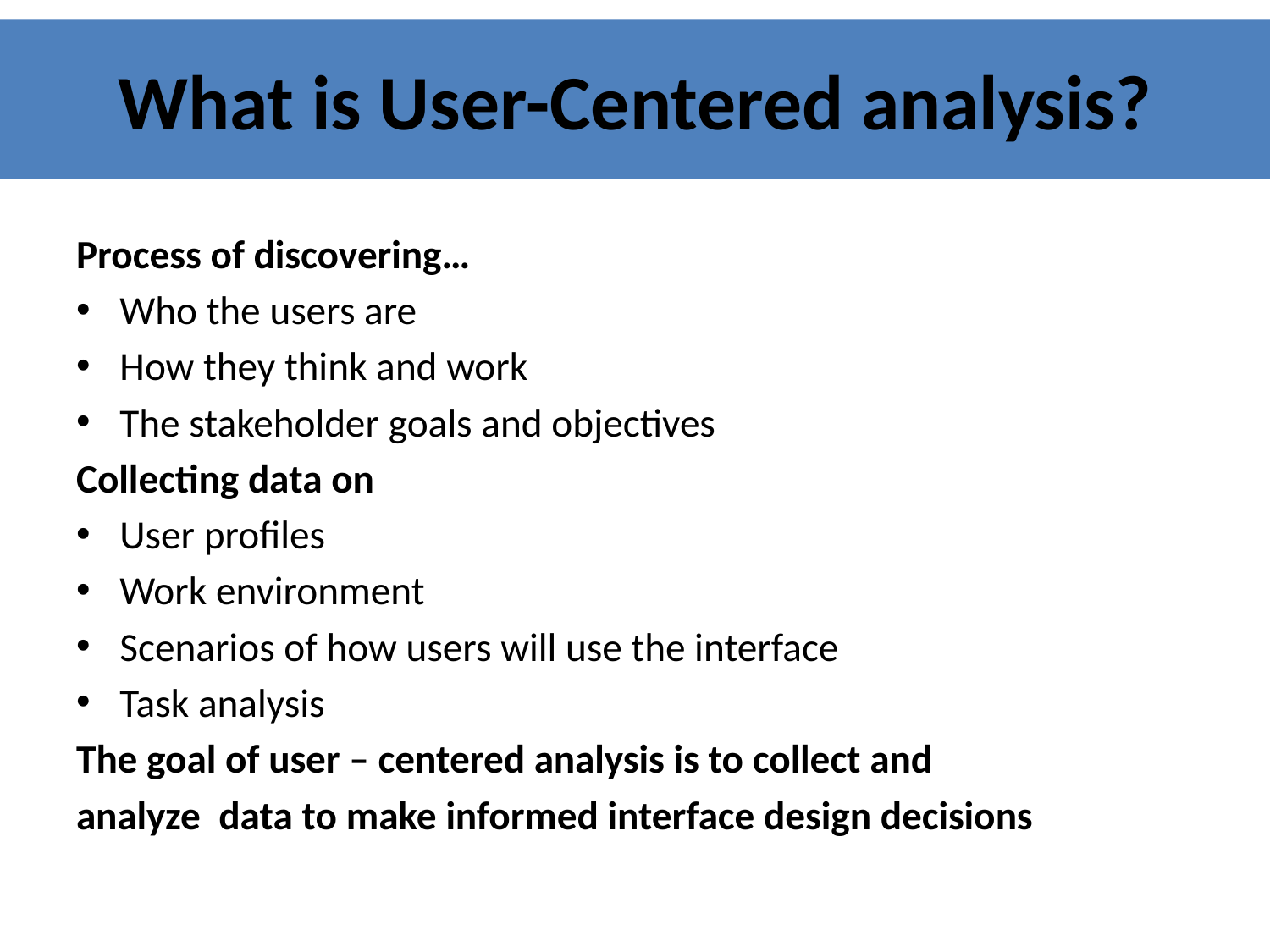

# What is User-Centered analysis?
Process of discovering…
Who the users are
How they think and work
The stakeholder goals and objectives
Collecting data on
User profiles
Work environment
Scenarios of how users will use the interface
Task analysis
The goal of user – centered analysis is to collect and
analyze  data to make informed interface design decisions